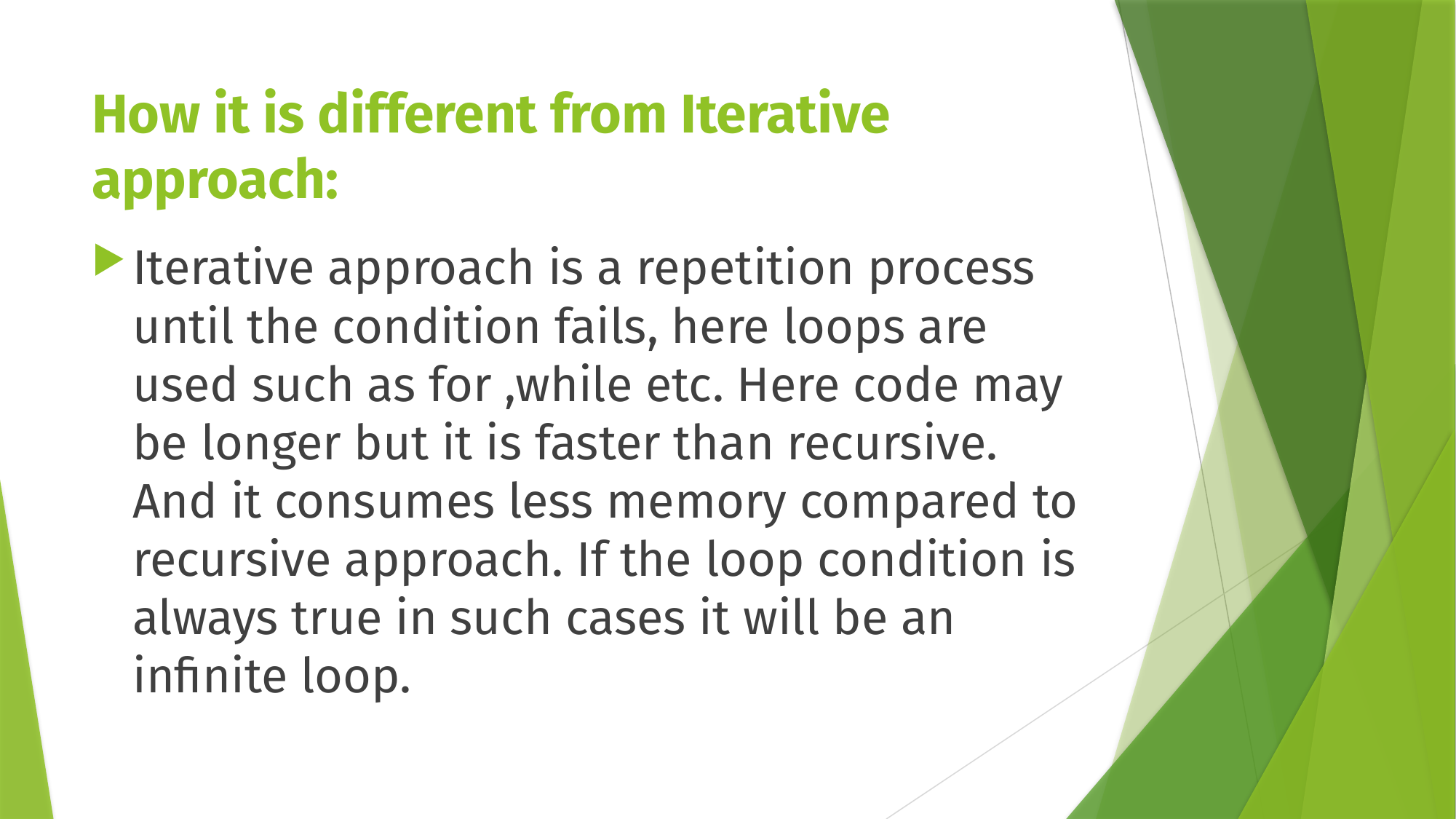

# How it is different from Iterative approach:
Iterative approach is a repetition process until the condition fails, here loops are used such as for ,while etc. Here code may be longer but it is faster than recursive. And it consumes less memory compared to recursive approach. If the loop condition is always true in such cases it will be an infinite loop.